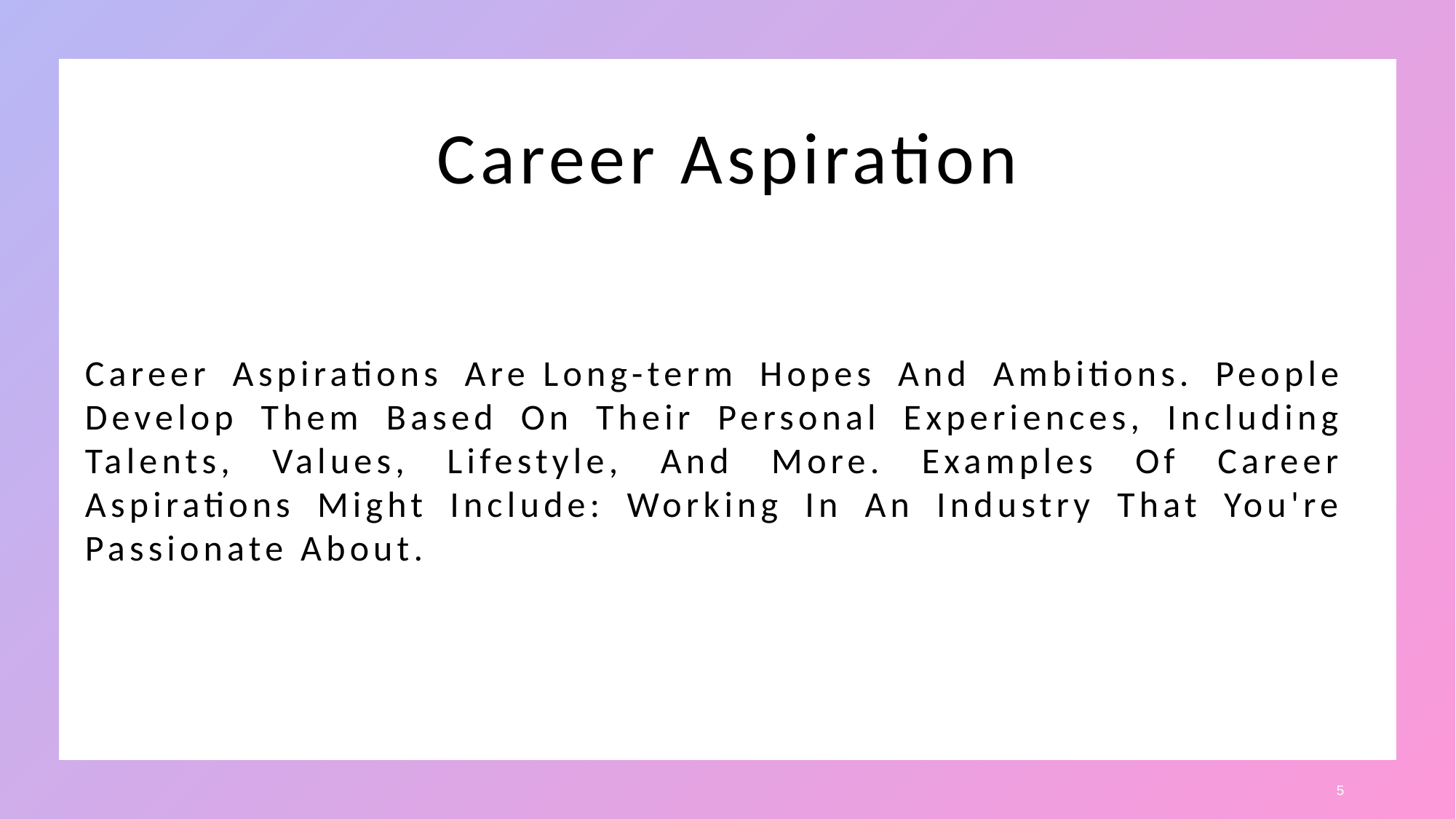

# Career Aspiration

Career Aspirations Are Long-term Hopes And Ambitions. People Develop Them Based On Their Personal Experiences, Including Talents, Values, Lifestyle, And More. Examples Of Career Aspirations Might Include: Working In An Industry That You're Passionate About.
5